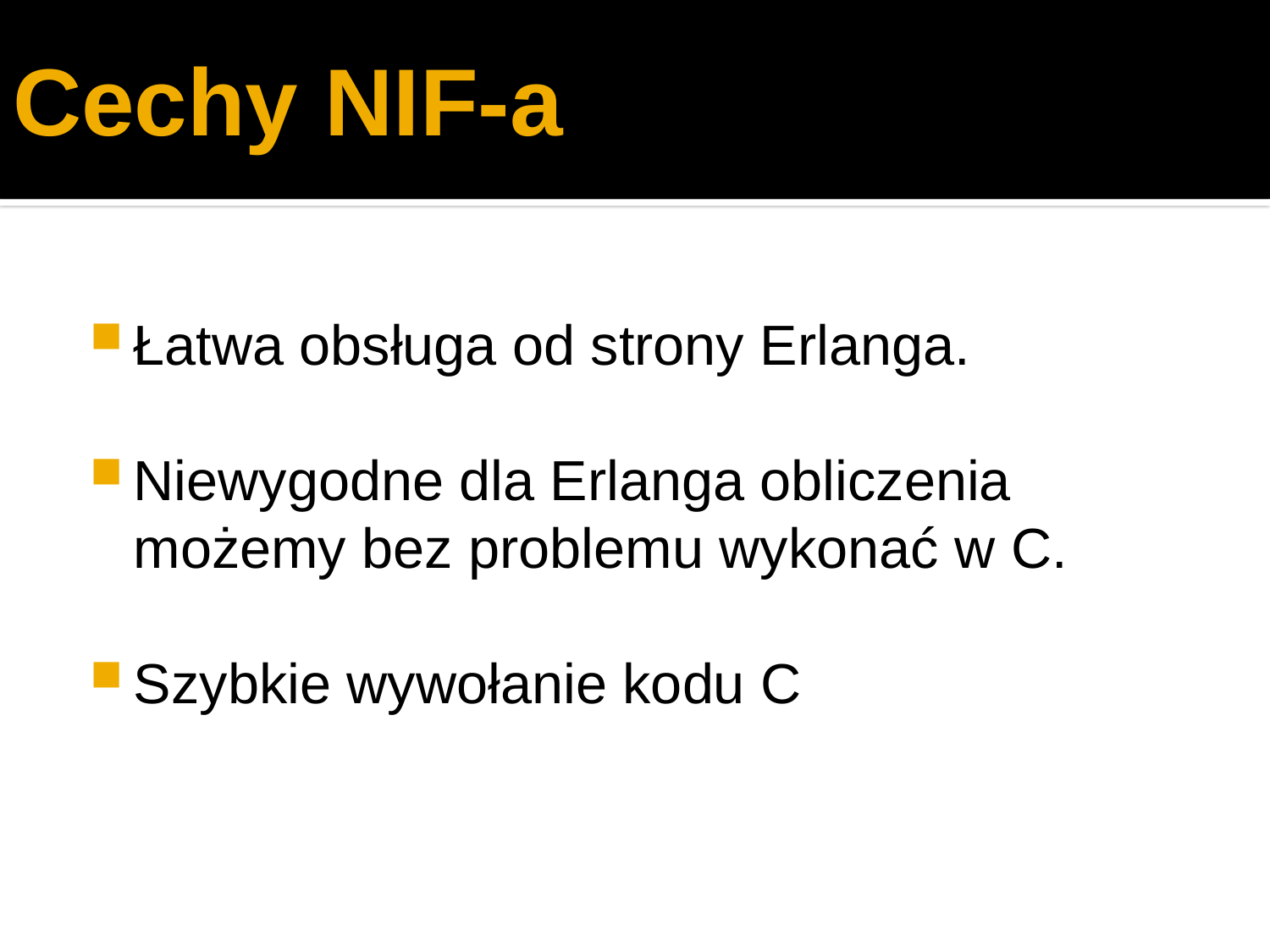

# Cechy NIF-a
Łatwa obsługa od strony Erlanga.
Niewygodne dla Erlanga obliczenia możemy bez problemu wykonać w C.
Szybkie wywołanie kodu C